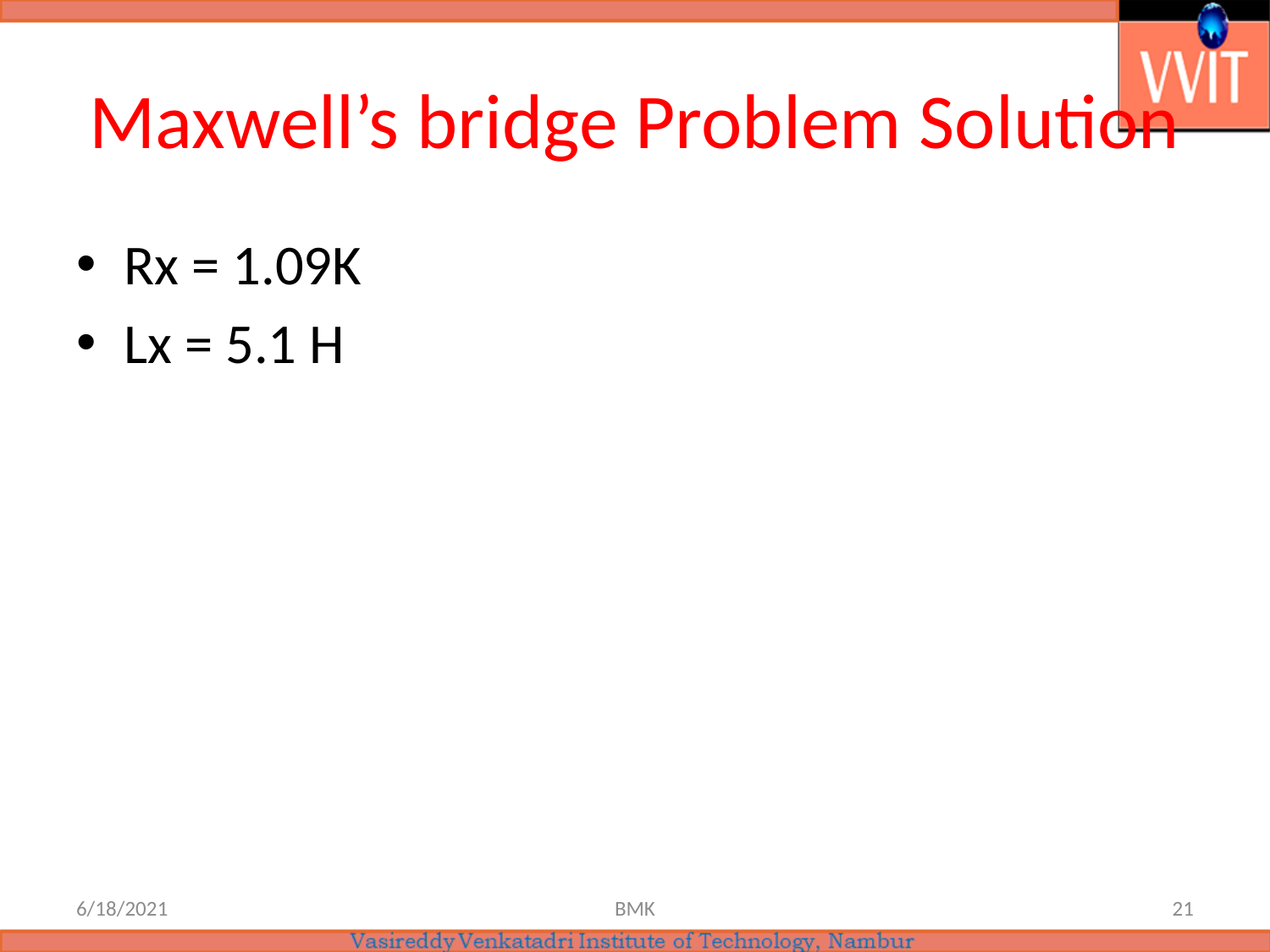

# Maxwell’s bridge Problem Solution
Rx = 1.09K
Lx = 5.1 H
6/18/2021
BMK
21